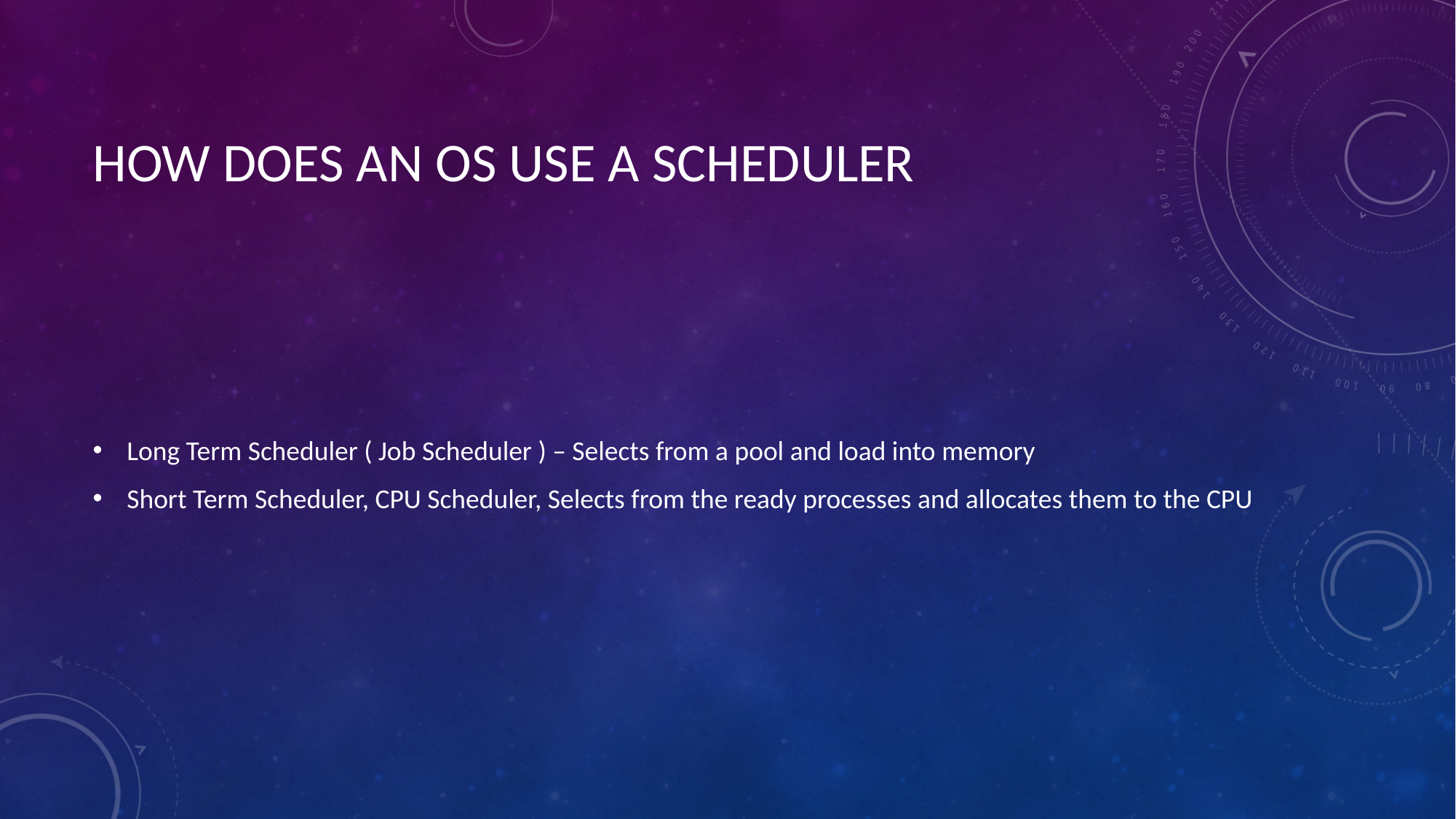

# How does an OS use a scheduler
Long Term Scheduler ( Job Scheduler ) – Selects from a pool and load into memory
Short Term Scheduler, CPU Scheduler, Selects from the ready processes and allocates them to the CPU